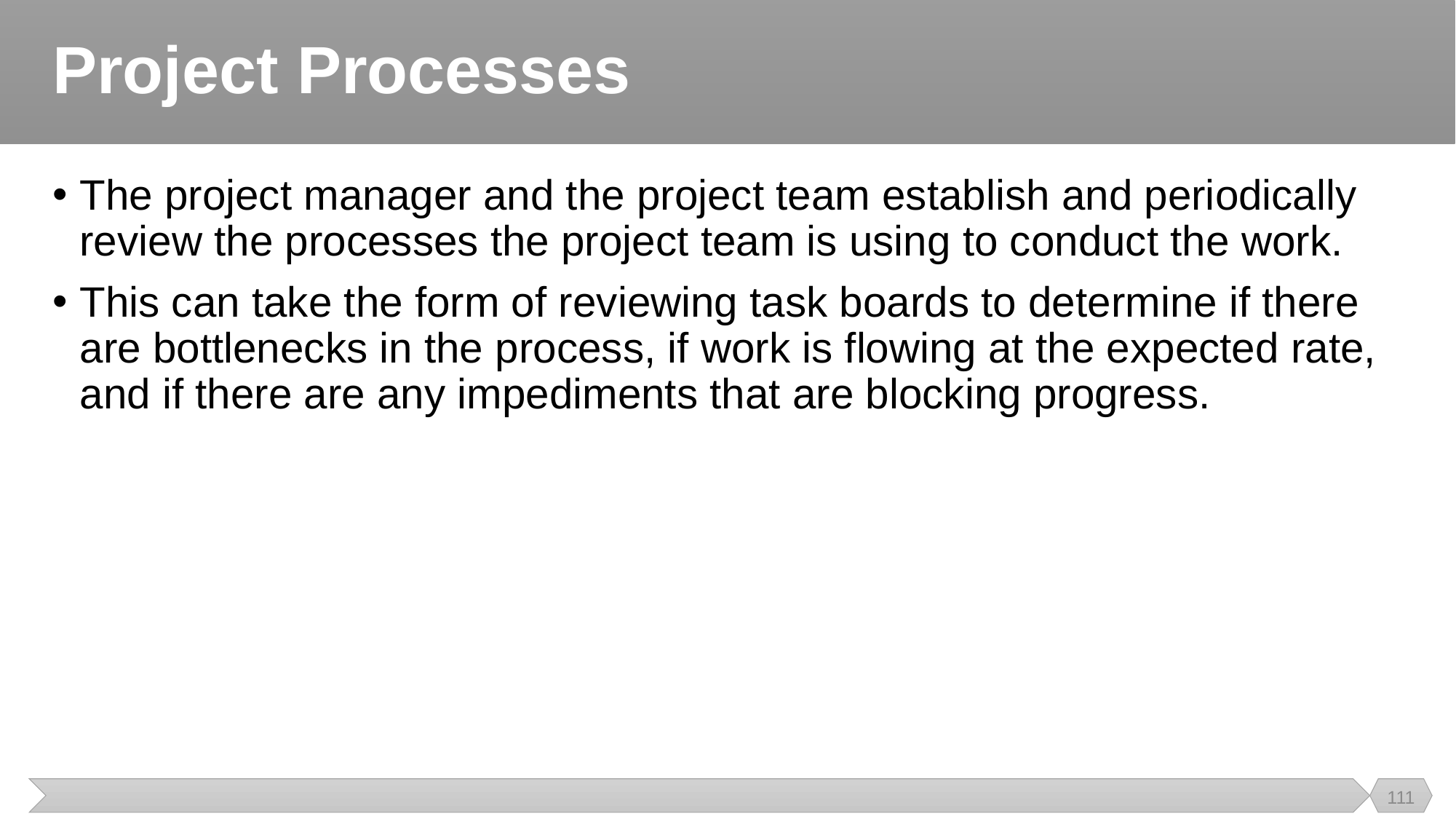

# Project Processes
The project manager and the project team establish and periodically review the processes the project team is using to conduct the work.
This can take the form of reviewing task boards to determine if there are bottlenecks in the process, if work is flowing at the expected rate, and if there are any impediments that are blocking progress.
111